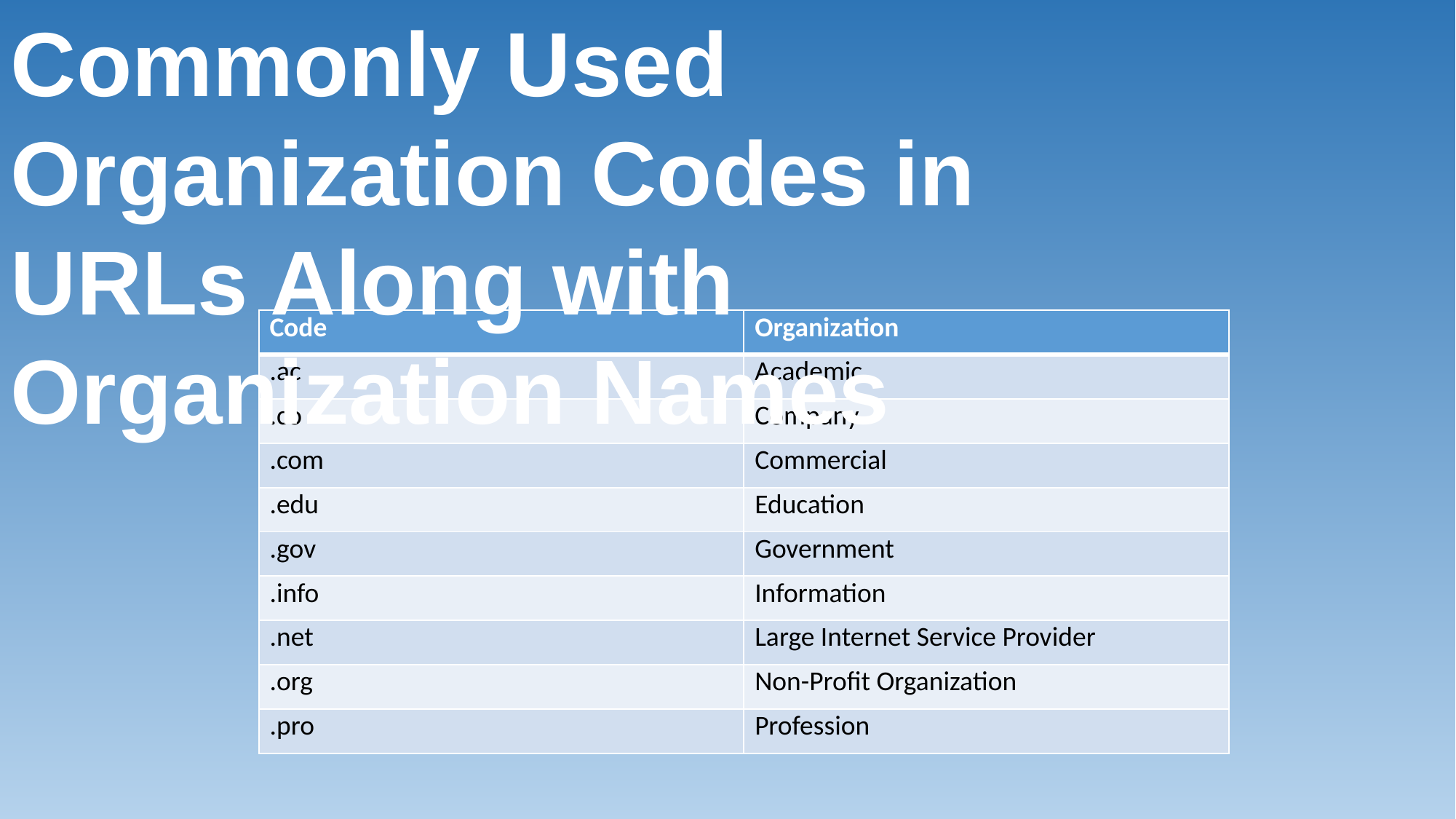

Commonly Used Organization Codes in URLs Along with Organization Names
| Code | Organization |
| --- | --- |
| .ac | Academic |
| .co | Company |
| .com | Commercial |
| .edu | Education |
| .gov | Government |
| .info | Information |
| .net | Large Internet Service Provider |
| .org | Non-Profit Organization |
| .pro | Profession |